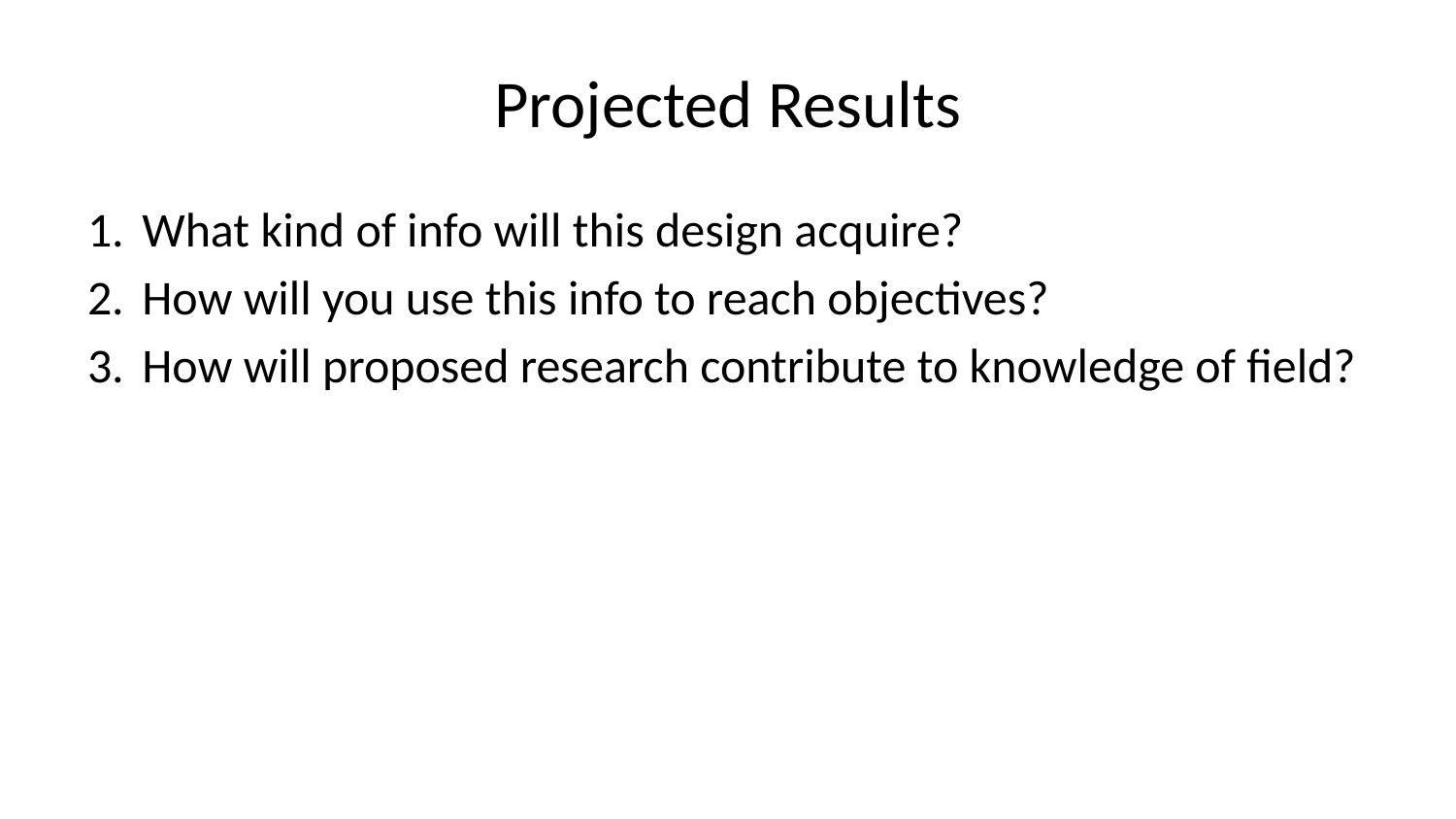

# Projected Results
What kind of info will this design acquire?
How will you use this info to reach objectives?
How will proposed research contribute to knowledge of field?